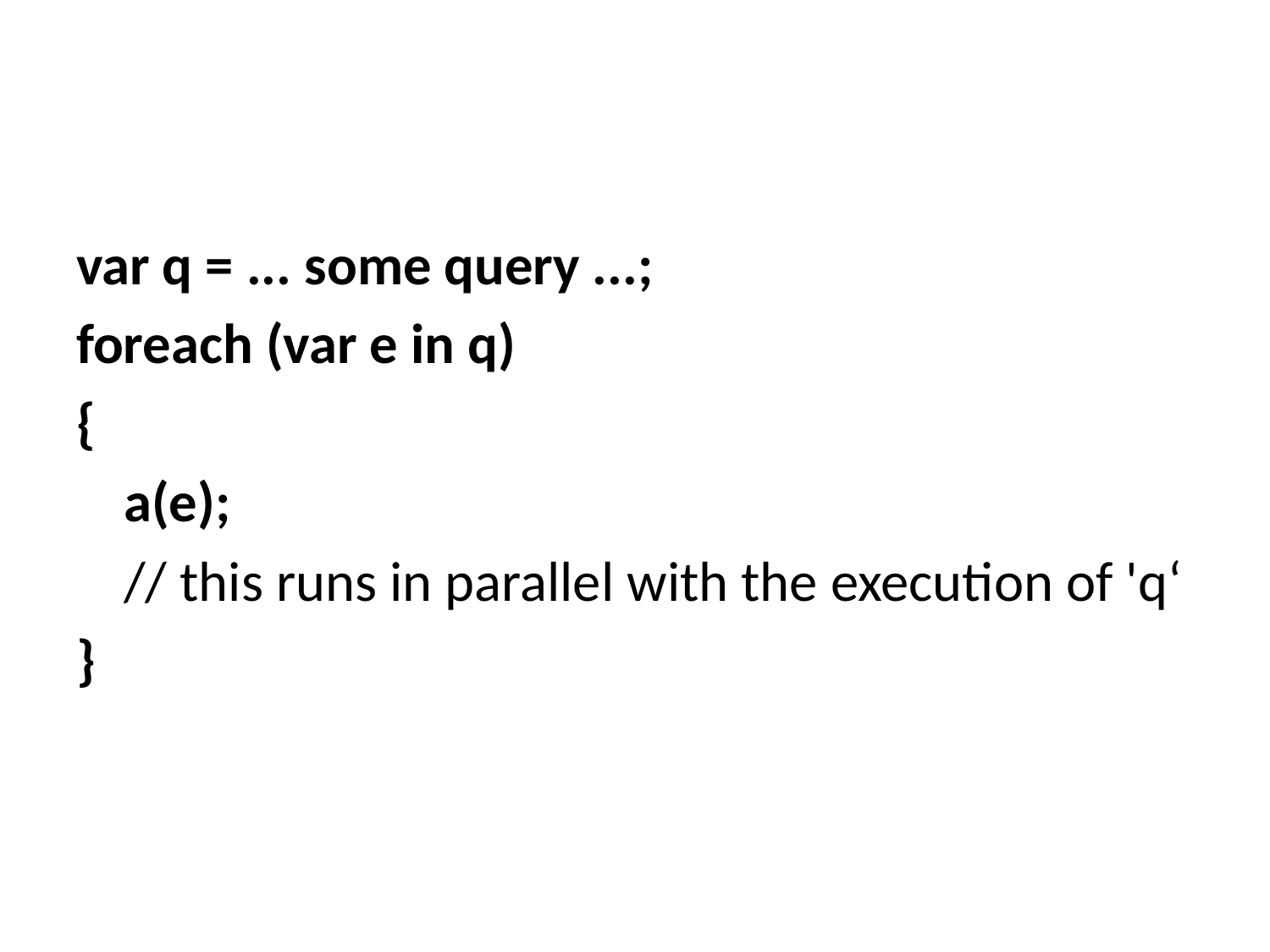

#
var q = ... some query ...;
foreach (var e in q)
{
	a(e);
	// this runs in parallel with the execution of 'q‘
}